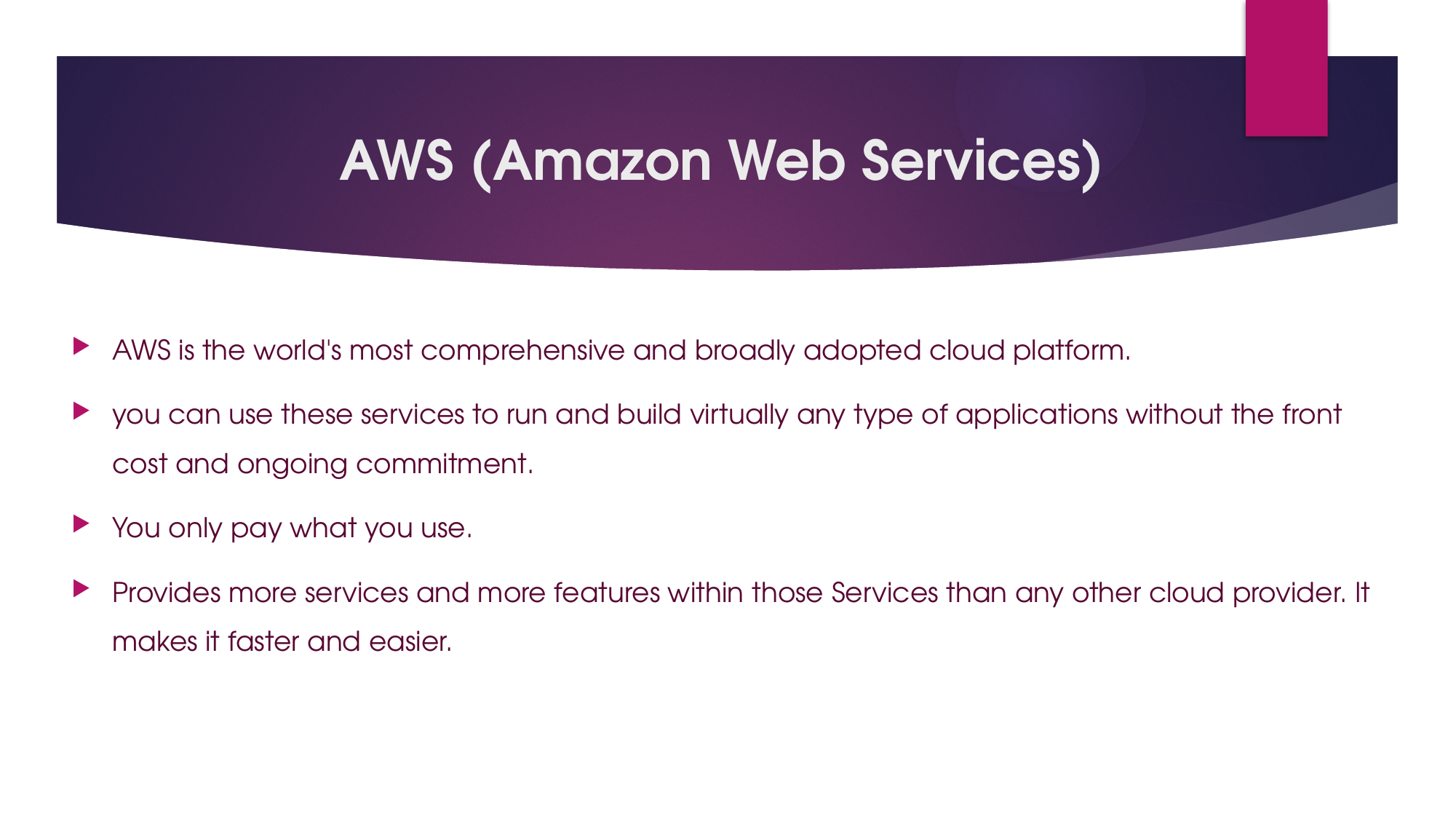

# AWS (Amazon Web Services)
AWS is the world's most comprehensive and broadly adopted cloud platform.
you can use these services to run and build virtually any type of applications without the front cost and ongoing commitment.
You only pay what you use.
Provides more services and more features within those Services than any other cloud provider. It makes it faster and easier.